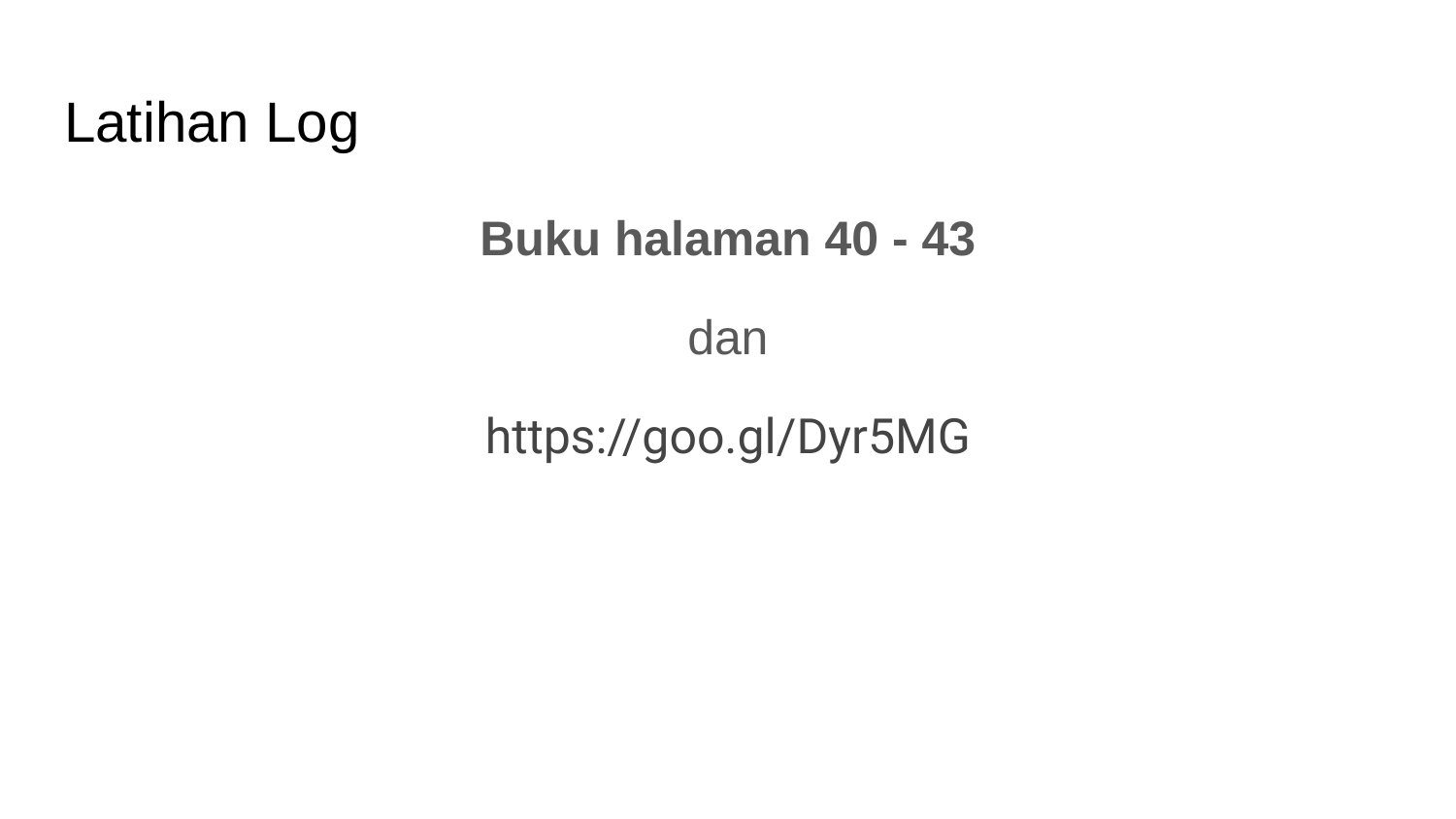

# Latihan Log
Buku halaman 40 - 43
dan
https://goo.gl/Dyr5MG